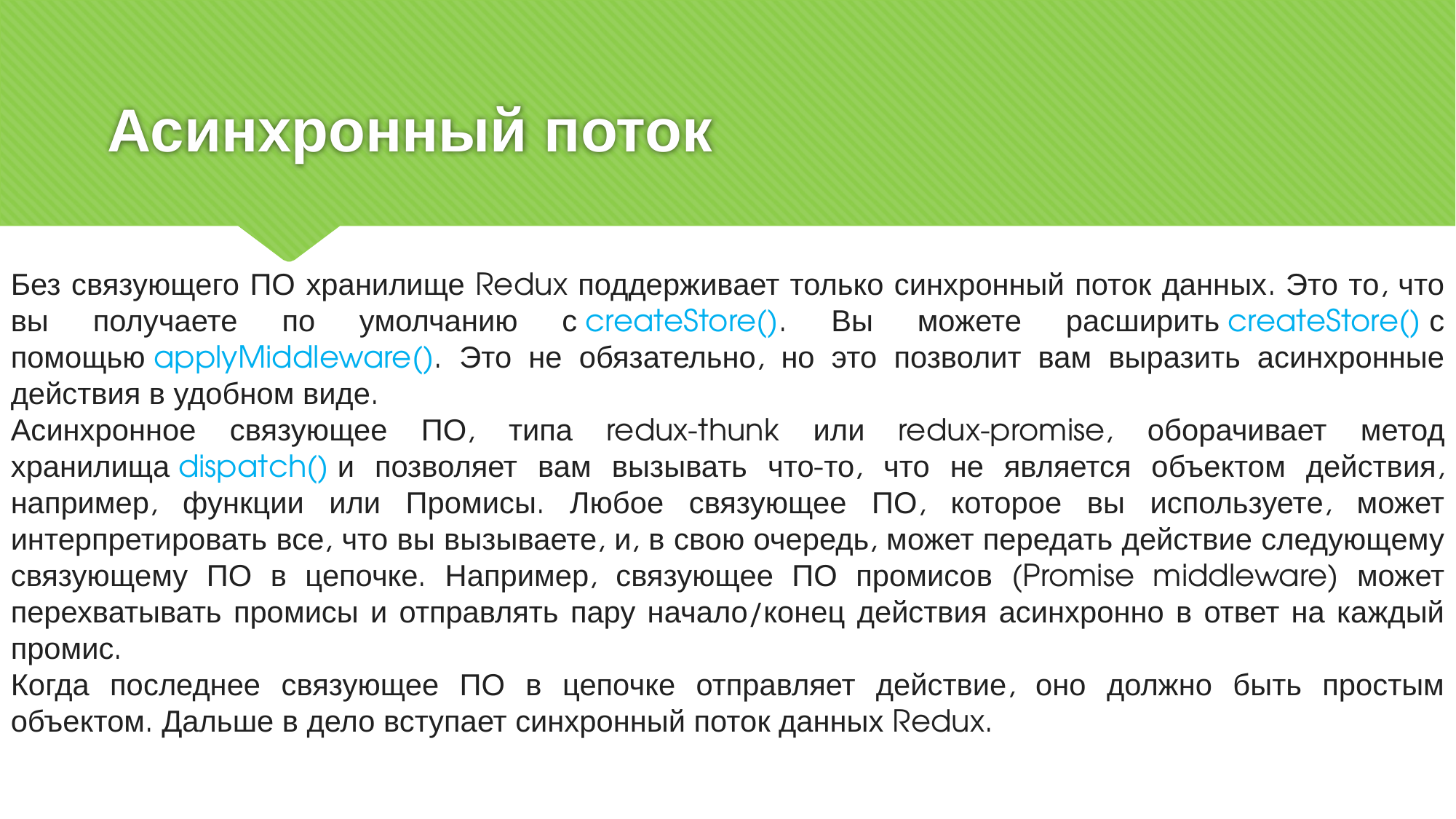

# Асинхронный поток
Без связующего ПО хранилище Redux поддерживает только синхронный поток данных. Это то, что вы получаете по умолчанию с createStore(). Вы можете расширить createStore() с помощью applyMiddleware(). Это не обязательно, но это позволит вам выразить асинхронные действия в удобном виде.
Асинхронное связующее ПО, типа redux-thunk или redux-promise, оборачивает метод хранилища dispatch() и позволяет вам вызывать что-то, что не является объектом действия, например, функции или Промисы. Любое связующее ПО, которое вы используете, может интерпретировать все, что вы вызываете, и, в свою очередь, может передать действие следующему связующему ПО в цепочке. Например, связующее ПО промисов (Promise middleware) может перехватывать промисы и отправлять пару начало/конец действия асинхронно в ответ на каждый промис.
Когда последнее связующее ПО в цепочке отправляет действие, оно должно быть простым объектом. Дальше в дело вступает синхронный поток данных Redux.